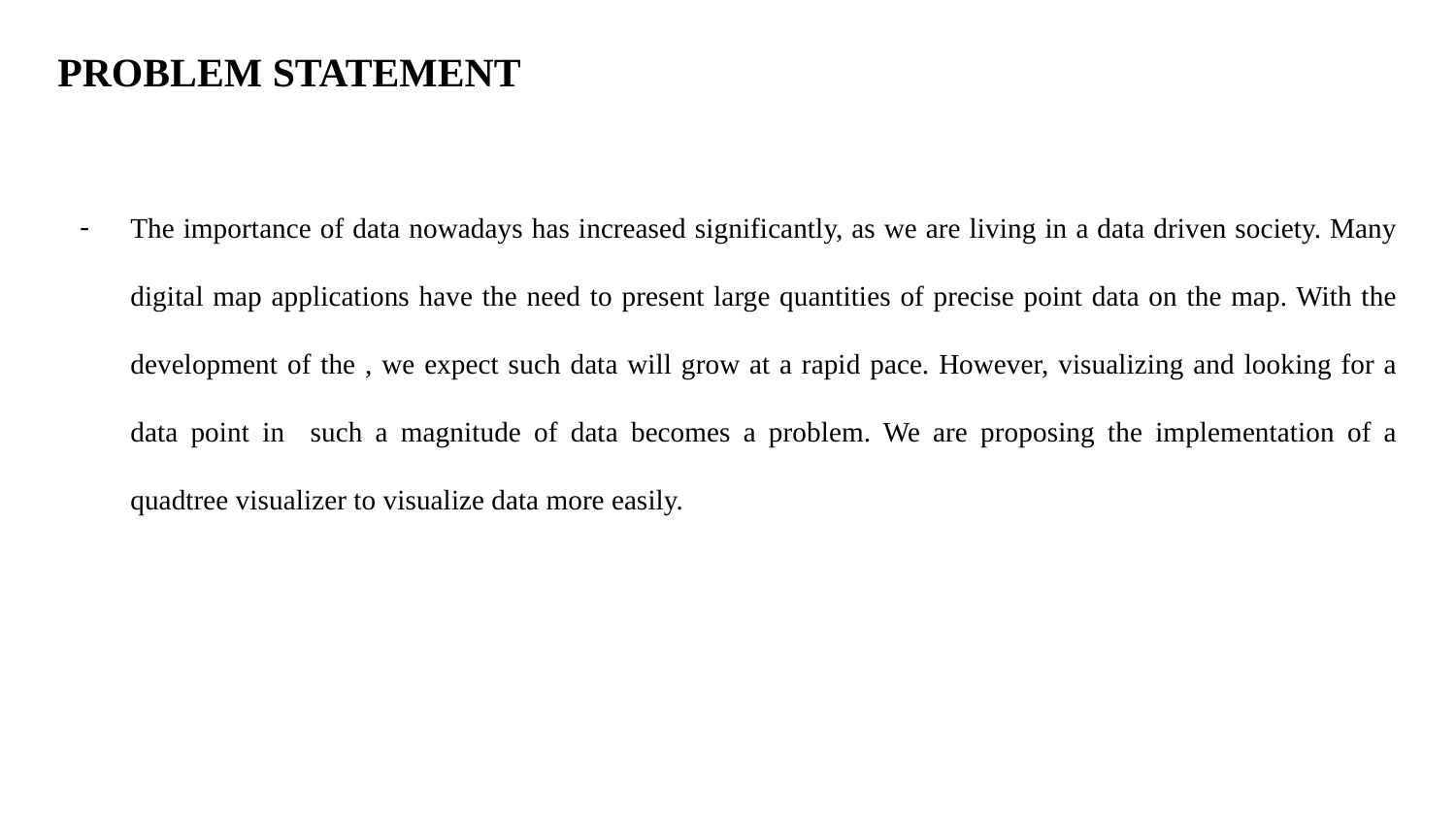

PROBLEM STATEMENT
The importance of data nowadays has increased significantly, as we are living in a data driven society. Many digital map applications have the need to present large quantities of precise point data on the map. With the development of the , we expect such data will grow at a rapid pace. However, visualizing and looking for a data point in  such a magnitude of data becomes a problem. We are proposing the implementation of a quadtree visualizer to visualize data more easily.